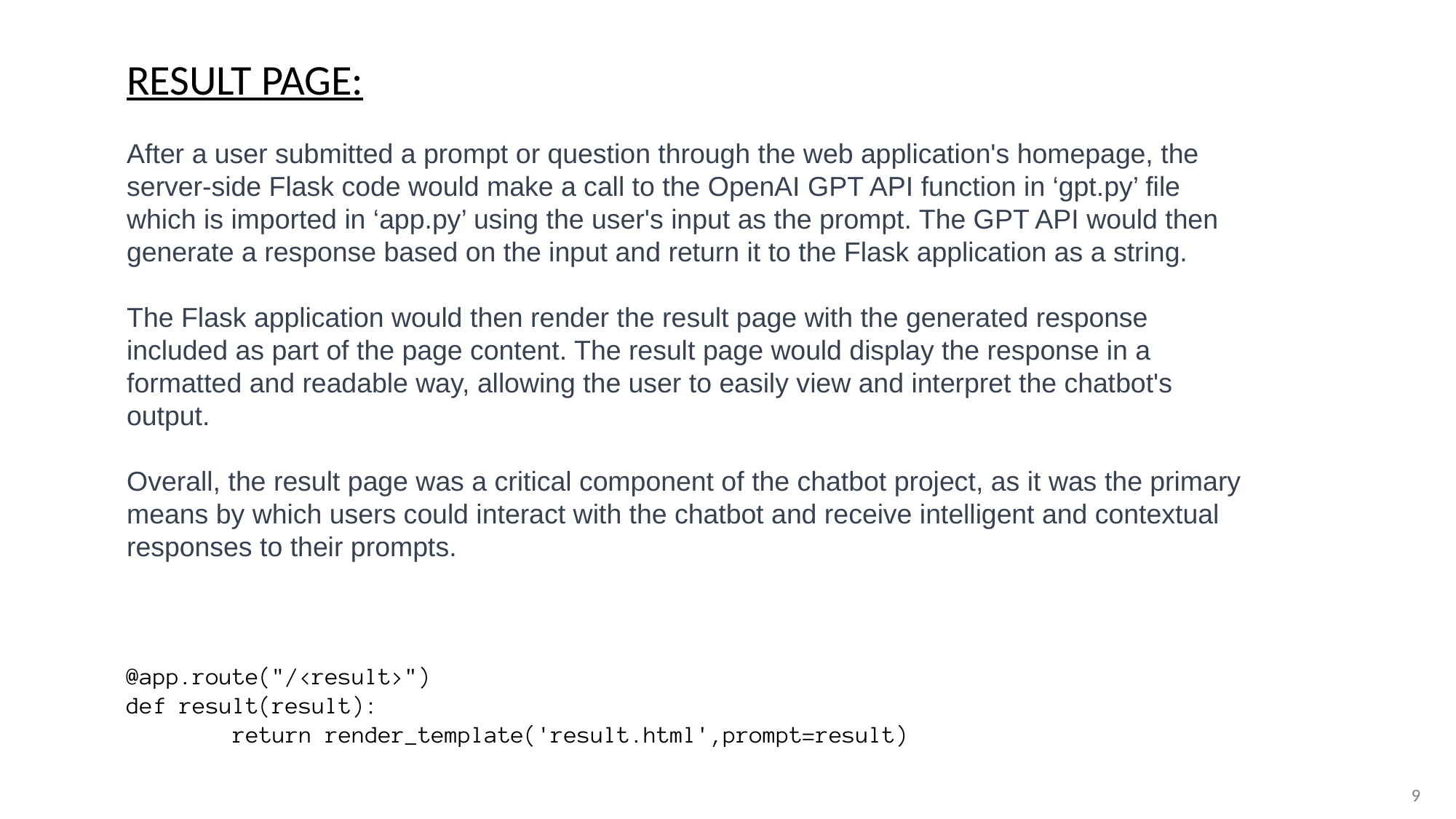

RESULT PAGE:

After a user submitted a prompt or question through the web application's homepage, the server-side Flask code would make a call to the OpenAI GPT API function in ‘gpt.py’ file which is imported in ‘app.py’ using the user's input as the prompt. The GPT API would then generate a response based on the input and return it to the Flask application as a string.

The Flask application would then render the result page with the generated response included as part of the page content. The result page would display the response in a formatted and readable way, allowing the user to easily view and interpret the chatbot's output.

Overall, the result page was a critical component of the chatbot project, as it was the primary means by which users could interact with the chatbot and receive intelligent and contextual responses to their prompts.

@app.route("/<result>")
def result(result):
        return render_template('result.html',prompt=result)

9